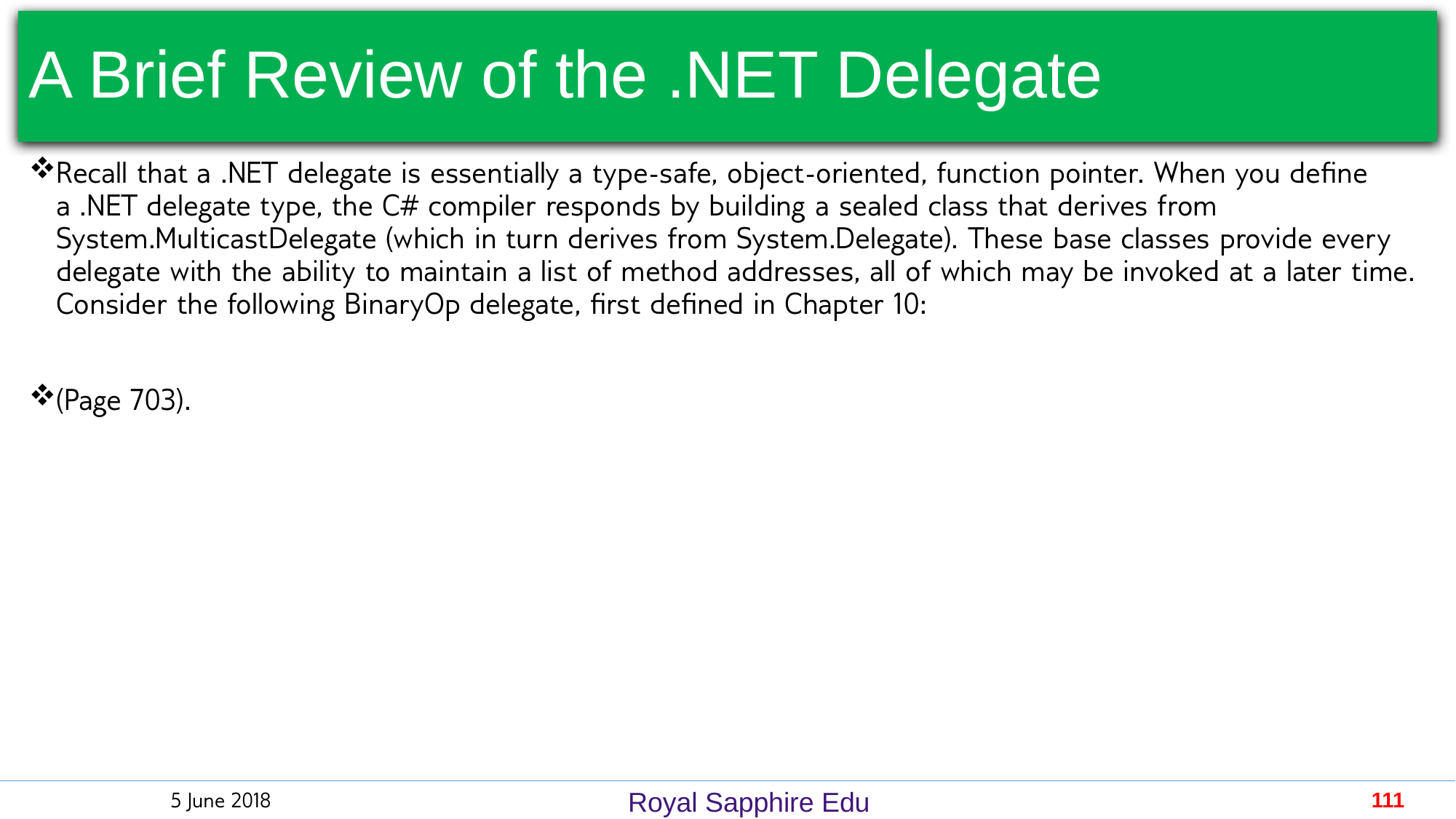

# A Brief Review of the .NET Delegate
Recall that a .NET delegate is essentially a type-safe, object-oriented, function pointer. When you define a .NET delegate type, the C# compiler responds by building a sealed class that derives from System.MulticastDelegate (which in turn derives from System.Delegate). These base classes provide every delegate with the ability to maintain a list of method addresses, all of which may be invoked at a later time. Consider the following BinaryOp delegate, first defined in Chapter 10:

(Page 703).
5 June 2018
111